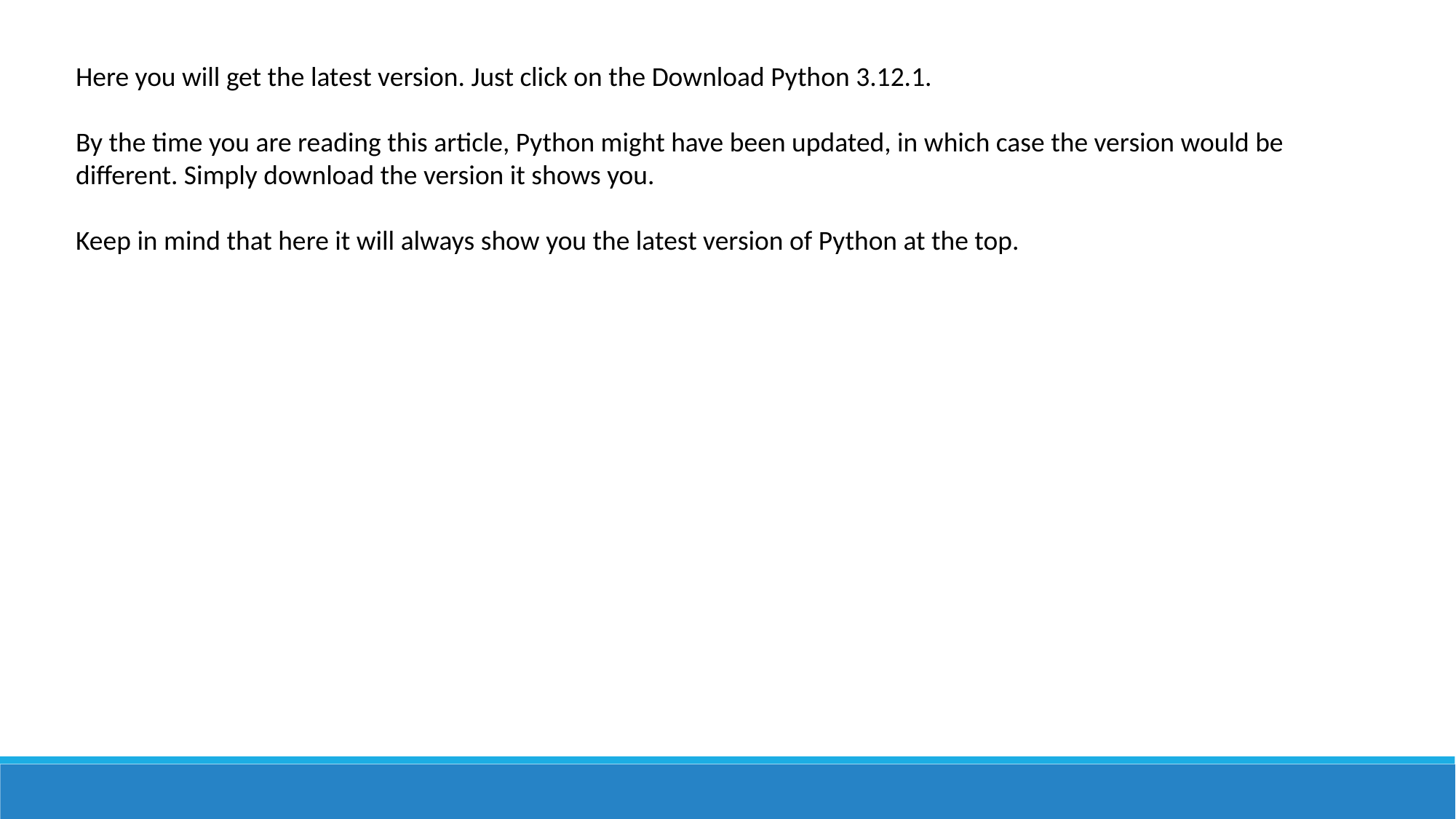

Here you will get the latest version. Just click on the Download Python 3.12.1.

By the time you are reading this article, Python might have been updated, in which case the version would be different. Simply download the version it shows you.

Keep in mind that here it will always show you the latest version of Python at the top.